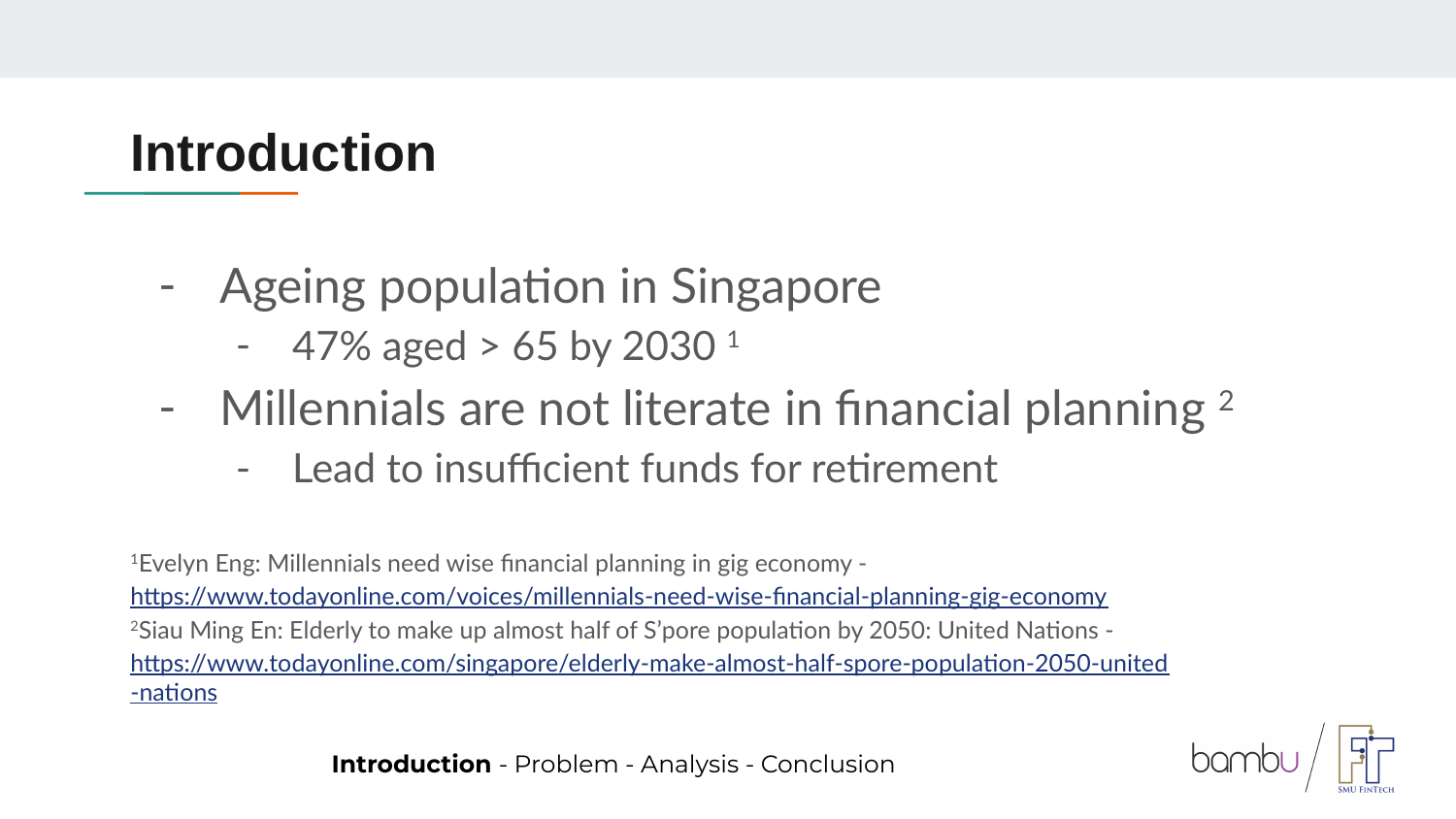

# Introduction
Ageing population in Singapore
47% aged > 65 by 2030 1
Millennials are not literate in financial planning 2
Lead to insufficient funds for retirement

1Evelyn Eng: Millennials need wise financial planning in gig economy - https://www.todayonline.com/voices/millennials-need-wise-financial-planning-gig-economy
2Siau Ming En: Elderly to make up almost half of S’pore population by 2050: United Nations -
https://www.todayonline.com/singapore/elderly-make-almost-half-spore-population-2050-united-nations